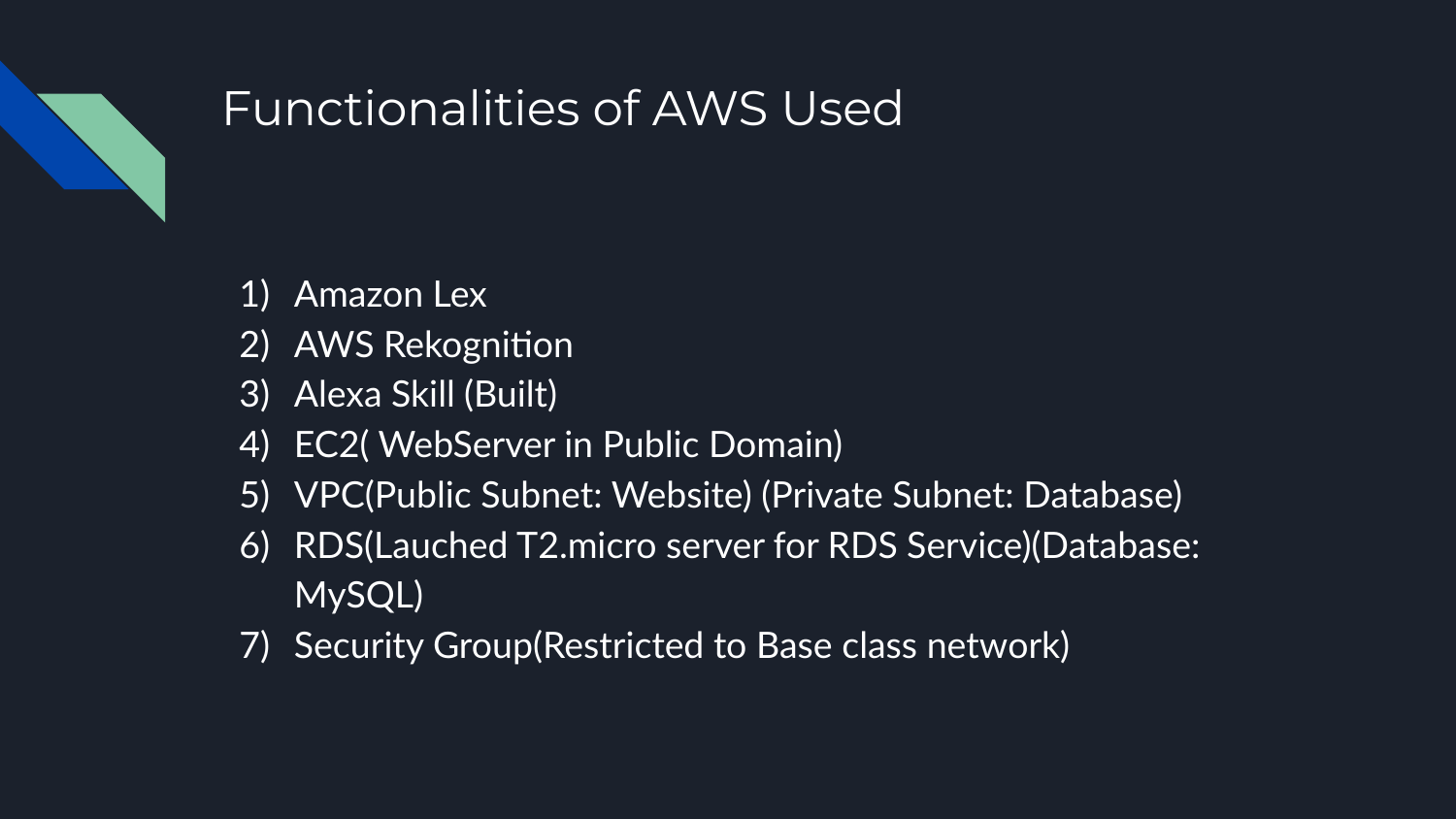

# Functionalities of AWS Used
Amazon Lex
AWS Rekognition
Alexa Skill (Built)
EC2( WebServer in Public Domain)
VPC(Public Subnet: Website) (Private Subnet: Database)
RDS(Lauched T2.micro server for RDS Service)(Database: MySQL)
Security Group(Restricted to Base class network)